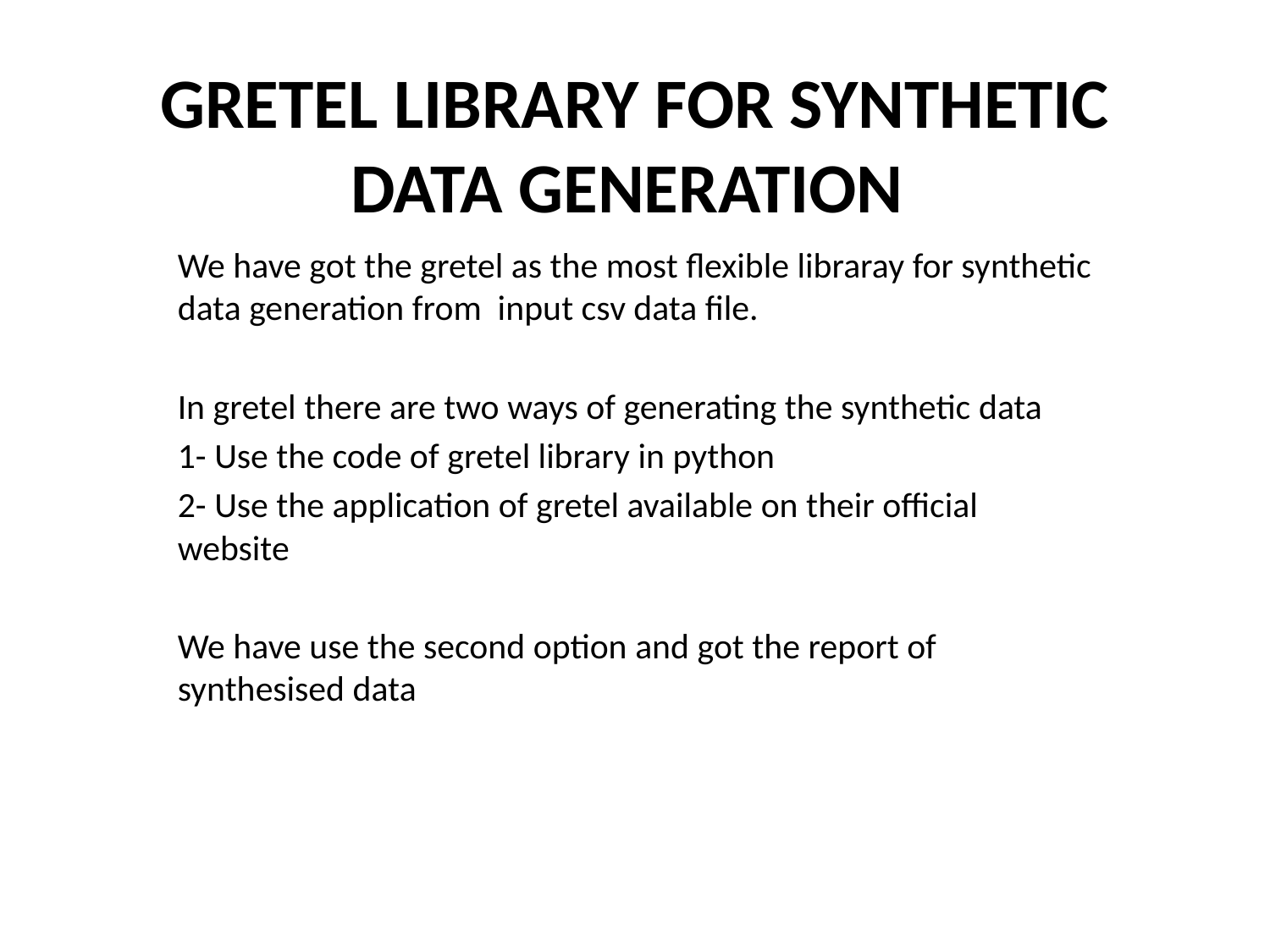

# GRETEL LIBRARY FOR SYNTHETIC DATA GENERATION
We have got the gretel as the most flexible libraray for synthetic data generation from  input csv data file.

In gretel there are two ways of generating the synthetic data
1- Use the code of gretel library in python
2- Use the application of gretel available on their official website

We have use the second option and got the report of synthesised data